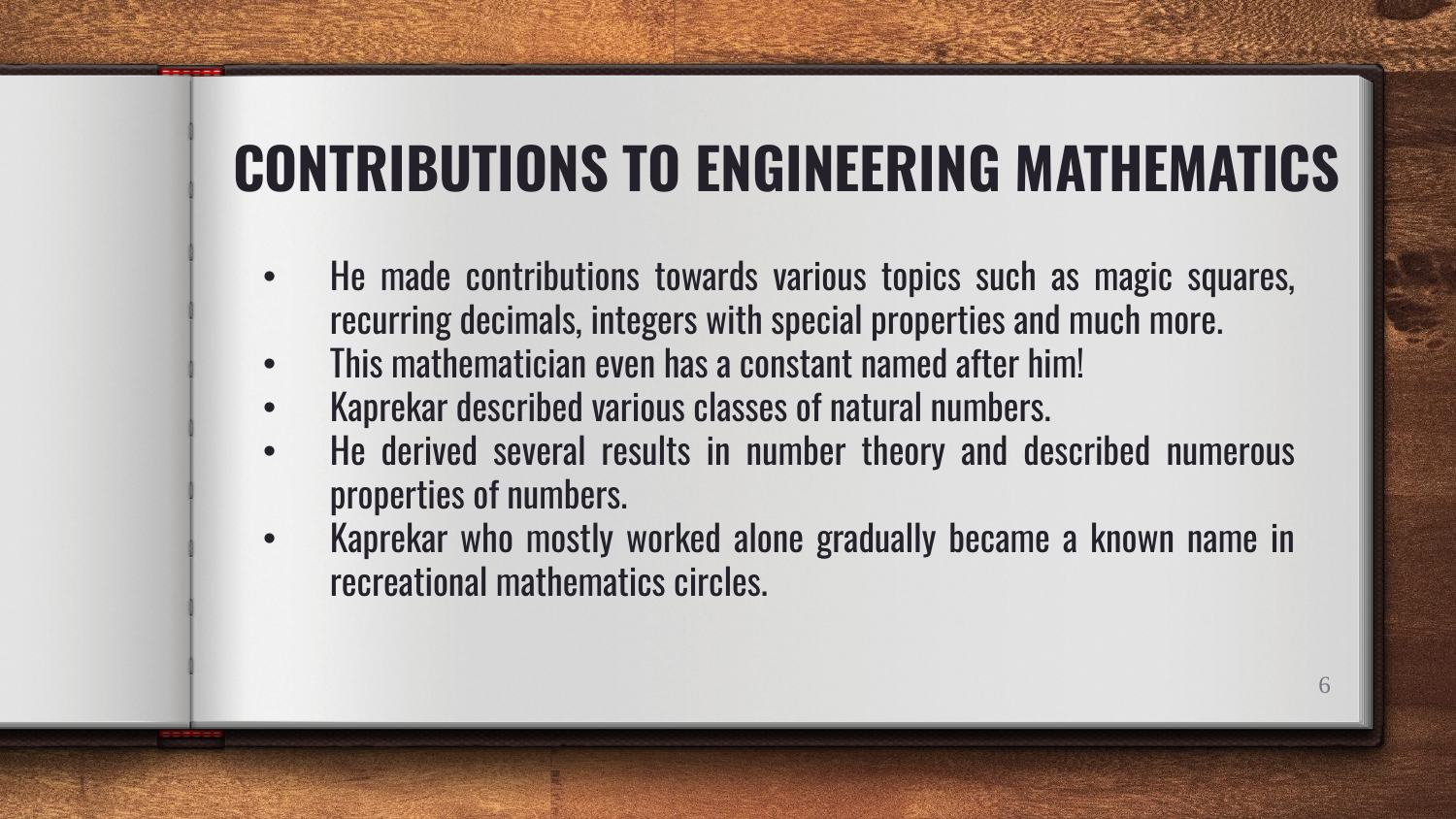

# CONTRIBUTIONS TO ENGINEERING MATHEMATICS
He made contributions towards various topics such as magic squares, recurring decimals, integers with special properties and much more.
This mathematician even has a constant named after him!
Kaprekar described various classes of natural numbers.
He derived several results in number theory and described numerous properties of numbers.
Kaprekar who mostly worked alone gradually became a known name in recreational mathematics circles.
6